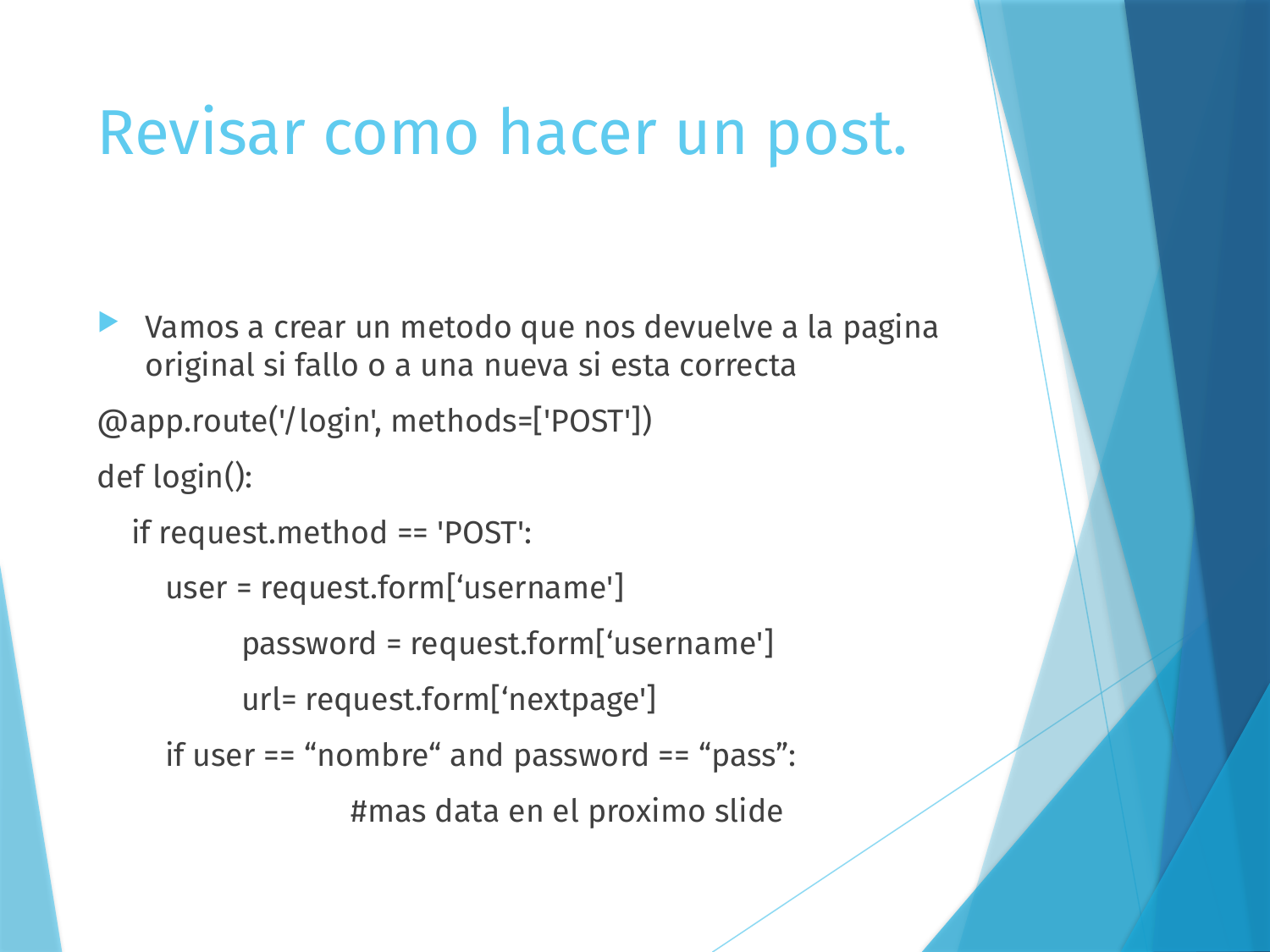

# Revisar como hacer un post.
Vamos a crear un metodo que nos devuelve a la pagina original si fallo o a una nueva si esta correcta
@app.route('/login', methods=['POST'])
def login():
    if request.method == 'POST':
        user = request.form[‘username']
	  password = request.form[‘username']
	  url= request.form[‘nextpage']
        if user == “nombre“ and password == “pass”:
 		#mas data en el proximo slide